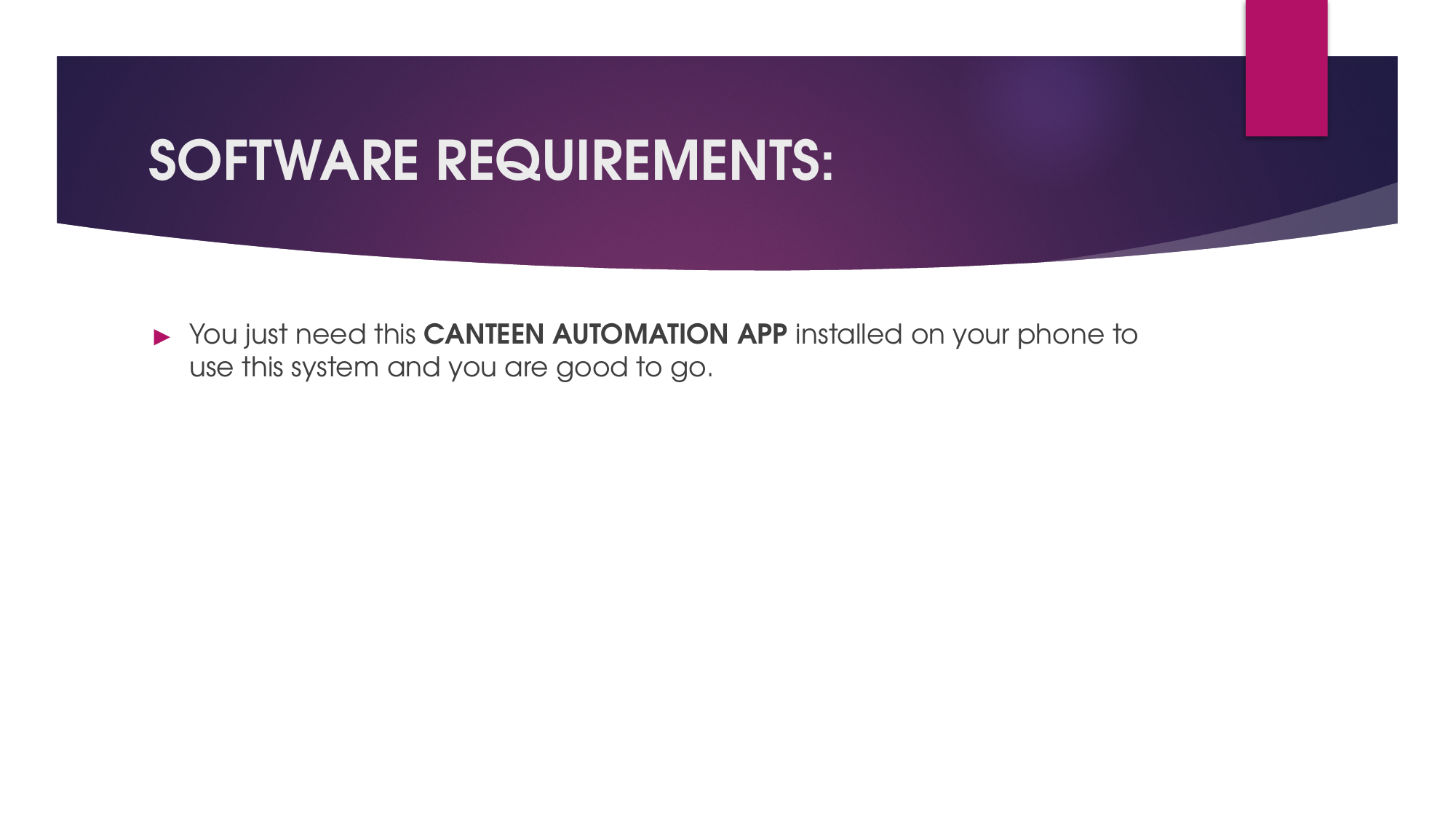

# SOFTWARE REQUIREMENTS:
You just need this CANTEEN AUTOMATION APP installed on your phone to use this system and you are good to go.